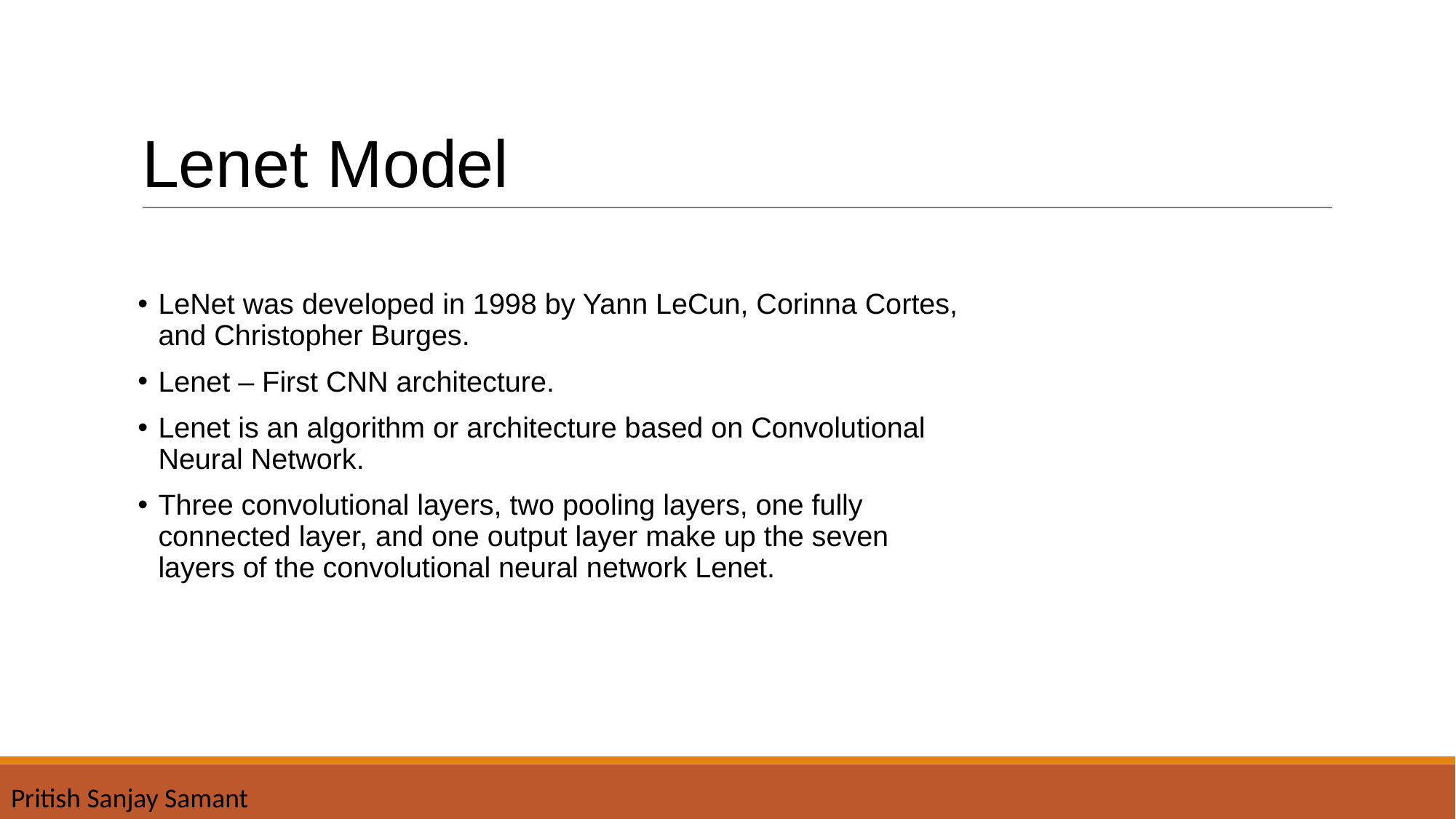

# Lenet Model
LeNet was developed in 1998 by Yann LeCun, Corinna Cortes, and Christopher Burges.
Lenet – First CNN architecture.
Lenet is an algorithm or architecture based on Convolutional Neural Network.
Three convolutional layers, two pooling layers, one fully connected layer, and one output layer make up the seven layers of the convolutional neural network Lenet.

Pritish Sanjay Samant